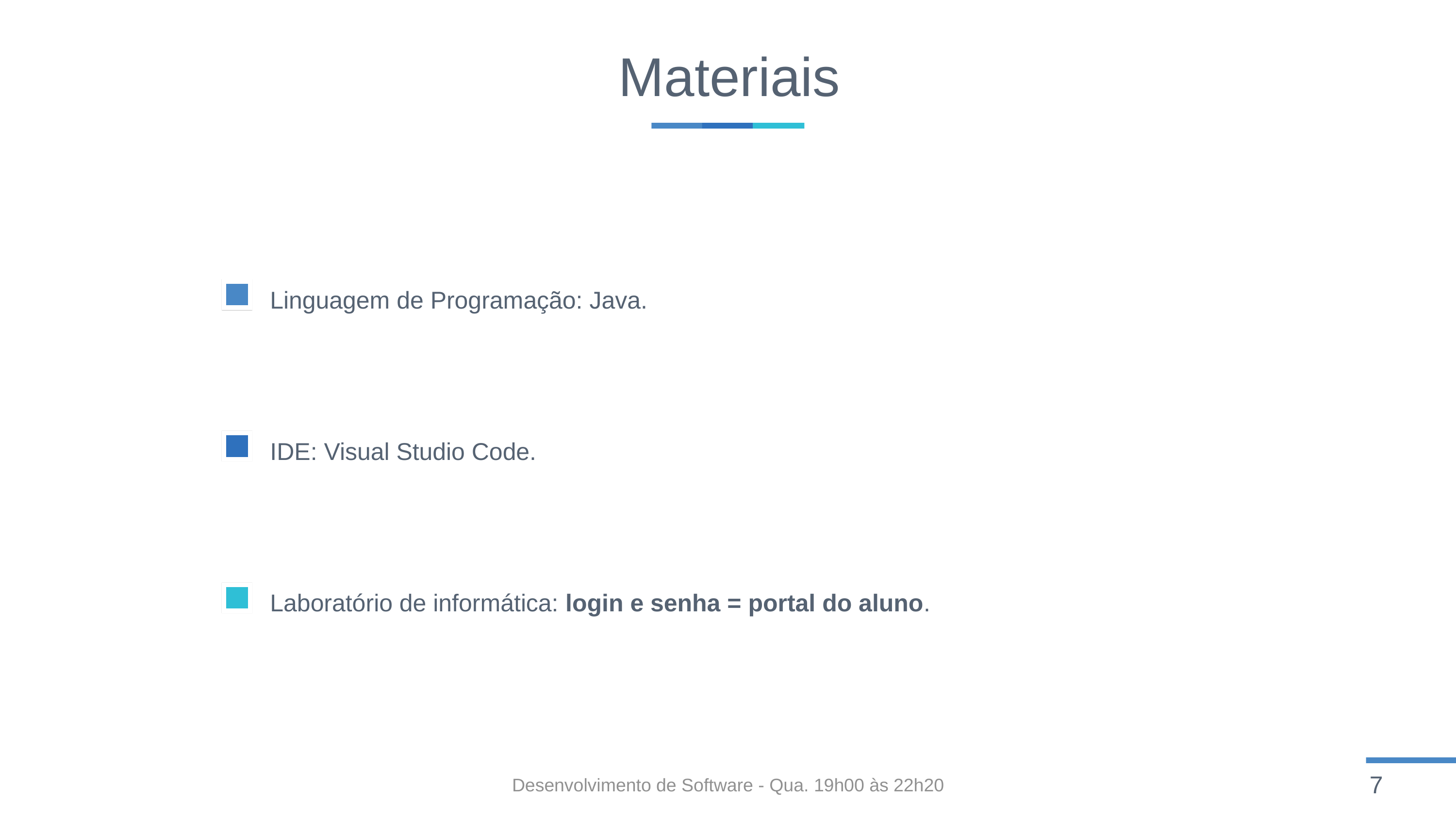

# Materiais
Linguagem de Programação: Java.
IDE: Visual Studio Code.
Laboratório de informática: login e senha = portal do aluno.
Desenvolvimento de Software - Qua. 19h00 às 22h20
7